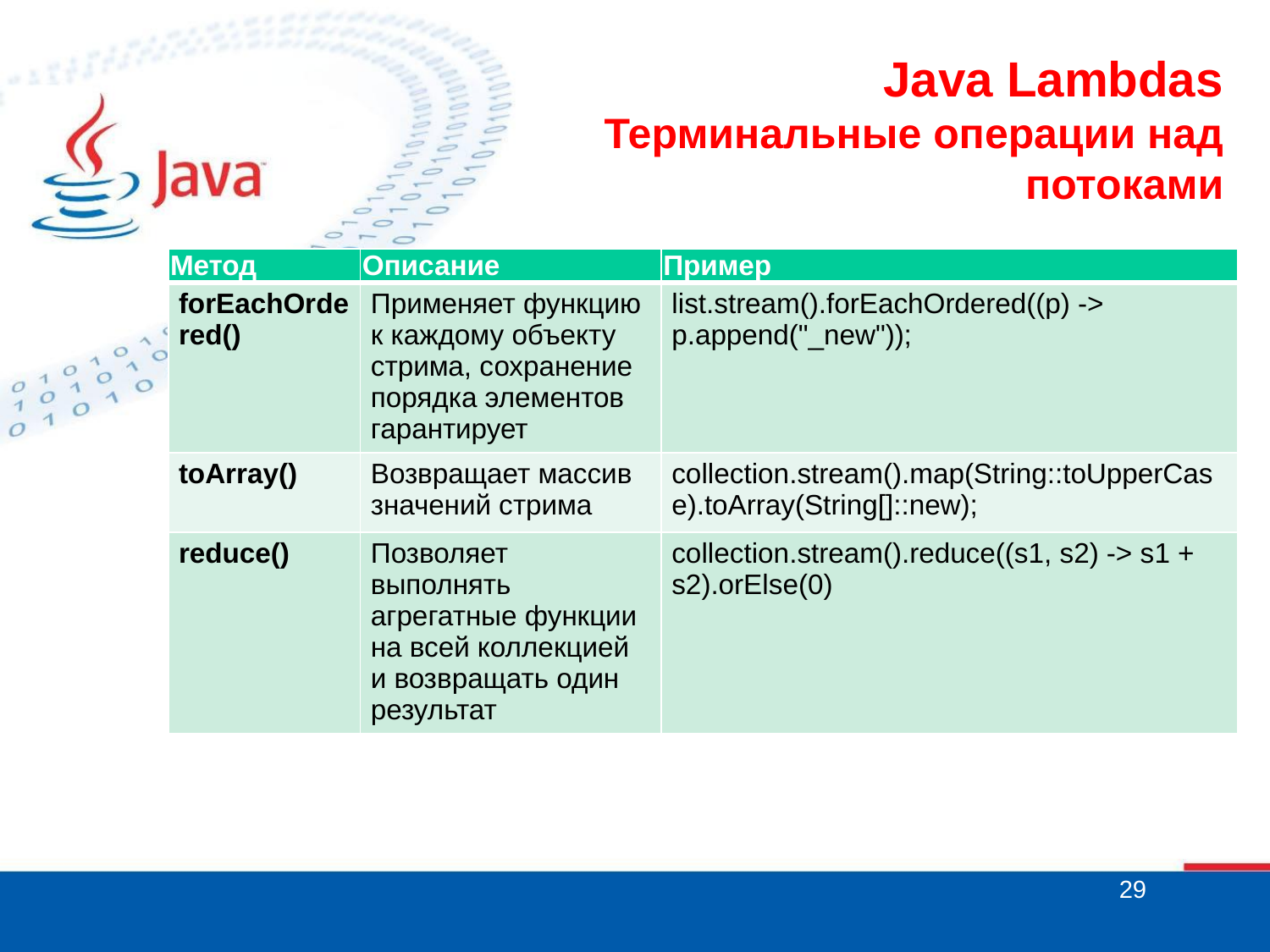

# Java Lambdas Терминальные операции над потоками
| Метод | Описание | Пример |
| --- | --- | --- |
| forEachOrdered() | Применяет функцию к каждому объекту стрима, сохранение порядка элементов гарантирует | list.stream().forEachOrdered((p) -> p.append("\_new")); |
| toArray() | Возвращает массив значений стрима | collection.stream().map(String::toUpperCase).toArray(String[]::new); |
| reduce() | Позволяет выполнять агрегатные функции на всей коллекцией и возвращать один результат | collection.stream().reduce((s1, s2) -> s1 + s2).orElse(0) |
29